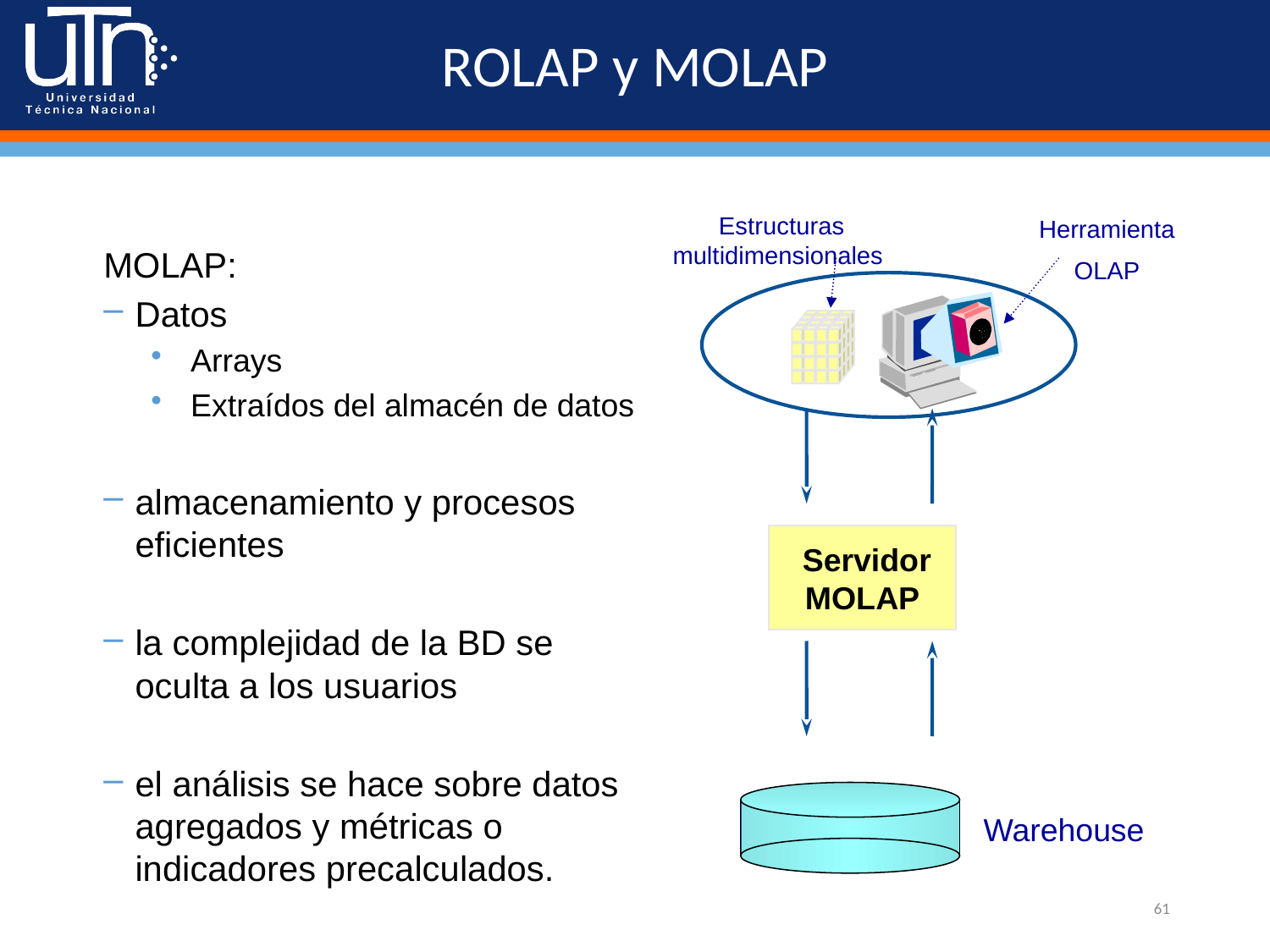

# ROLAP y MOLAP

Estructuras multidimensionales
Herramienta
OLAP
MOLAP:
Datos
Arrays
Extraídos del almacén de datos

almacenamiento y procesos eficientes

la complejidad de la BD se oculta a los usuarios

el análisis se hace sobre datos agregados y métricas o indicadores precalculados.

 Servidor
MOLAP

Warehouse
61